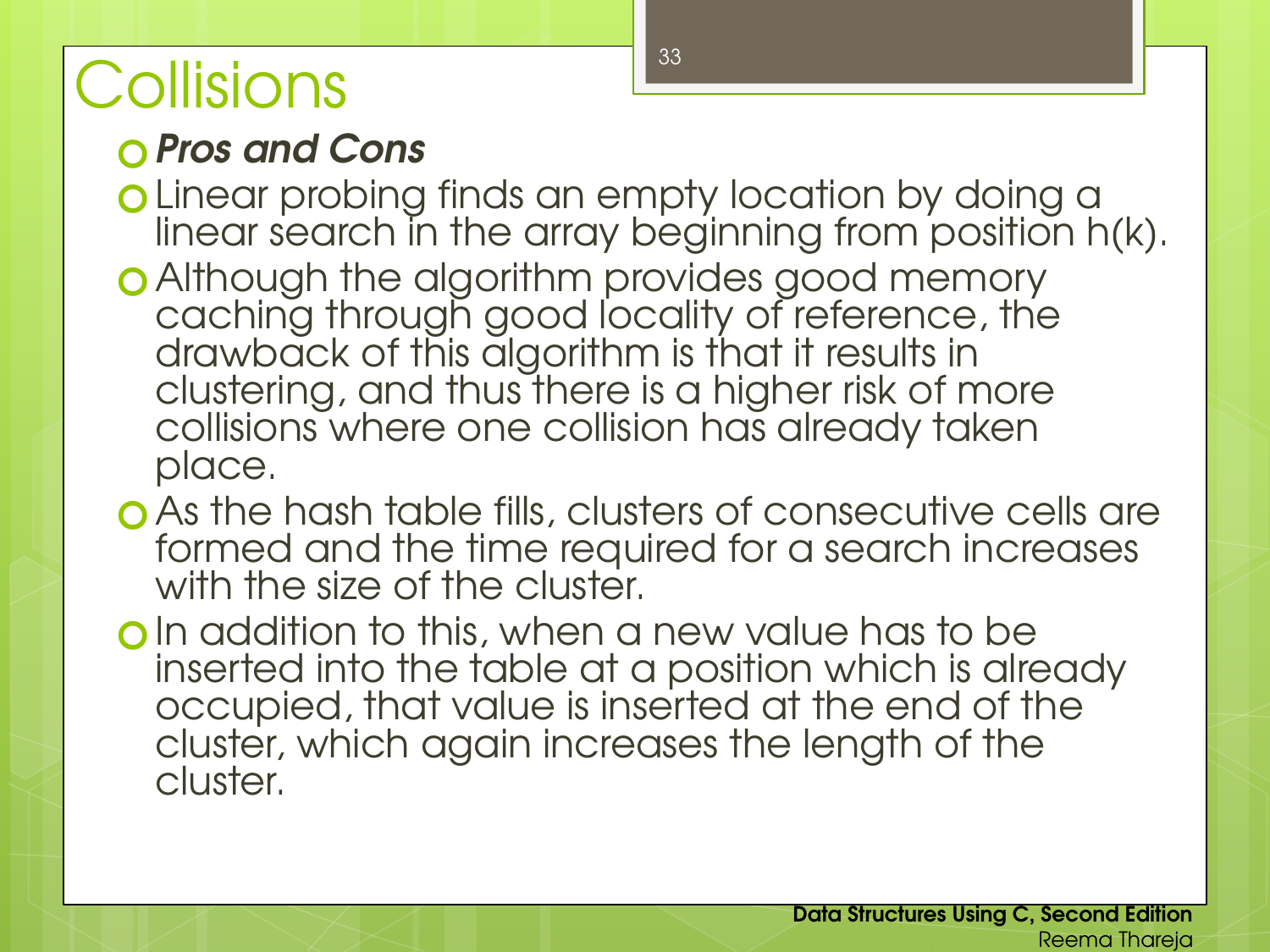

33
# Collisions
Pros and Cons
Linear probing finds an empty location by doing a linear search in the array beginning from position h(k).
Although the algorithm provides good memory caching through good locality of reference, the drawback of this algorithm is that it results in clustering, and thus there is a higher risk of more collisions where one collision has already taken place.
As the hash table fills, clusters of consecutive cells are formed and the time required for a search increases with the size of the cluster.
In addition to this, when a new value has to be inserted into the table at a position which is already occupied, that value is inserted at the end of the cluster, which again increases the length of the cluster.
Data Structures Using C, Second Edition
Reema Thareja